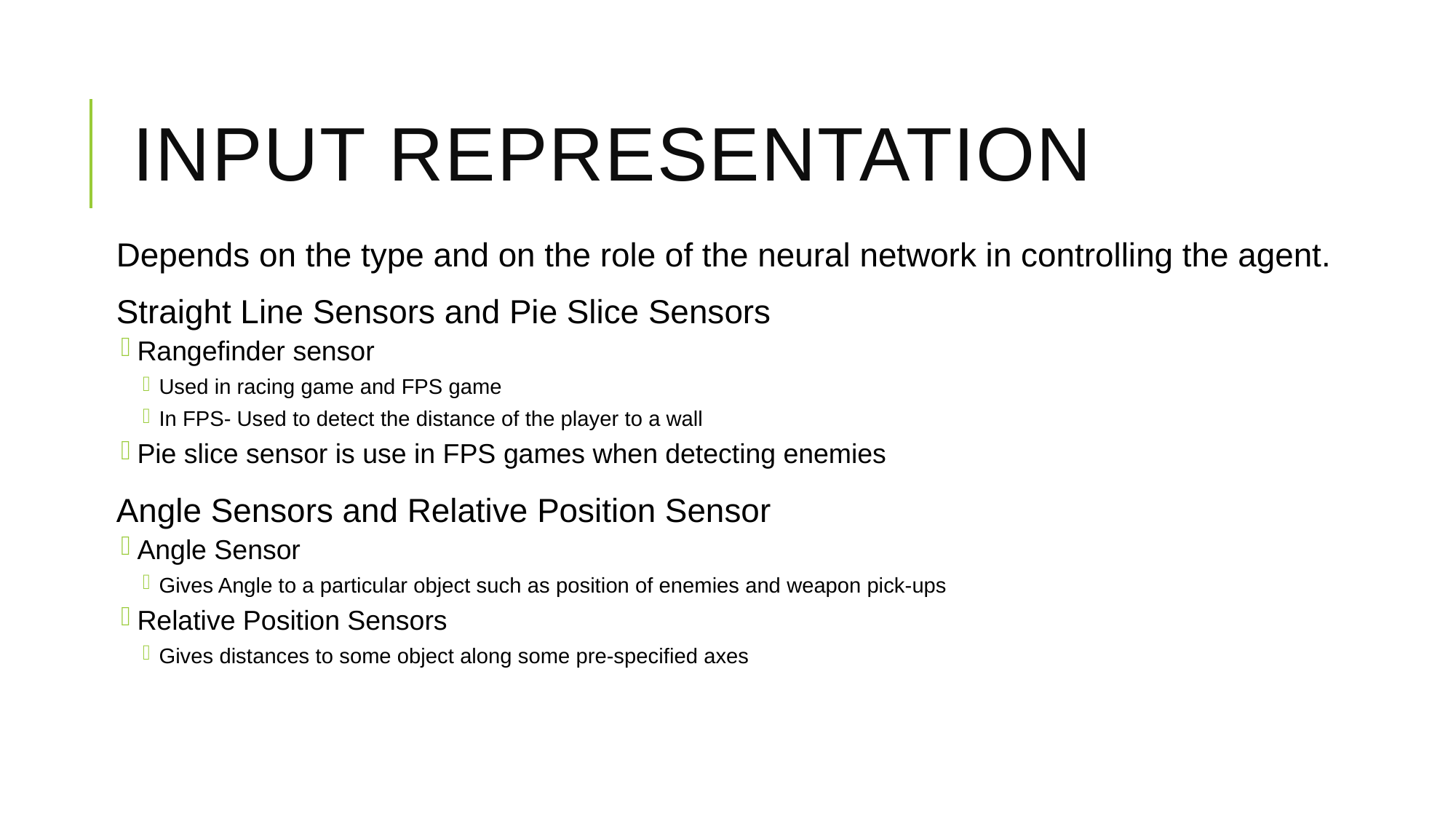

# Input representation
Depends on the type and on the role of the neural network in controlling the agent.
Straight Line Sensors and Pie Slice Sensors
Rangefinder sensor
Used in racing game and FPS game
In FPS- Used to detect the distance of the player to a wall
Pie slice sensor is use in FPS games when detecting enemies
Angle Sensors and Relative Position Sensor
Angle Sensor
Gives Angle to a particular object such as position of enemies and weapon pick-ups
Relative Position Sensors
Gives distances to some object along some pre-specified axes